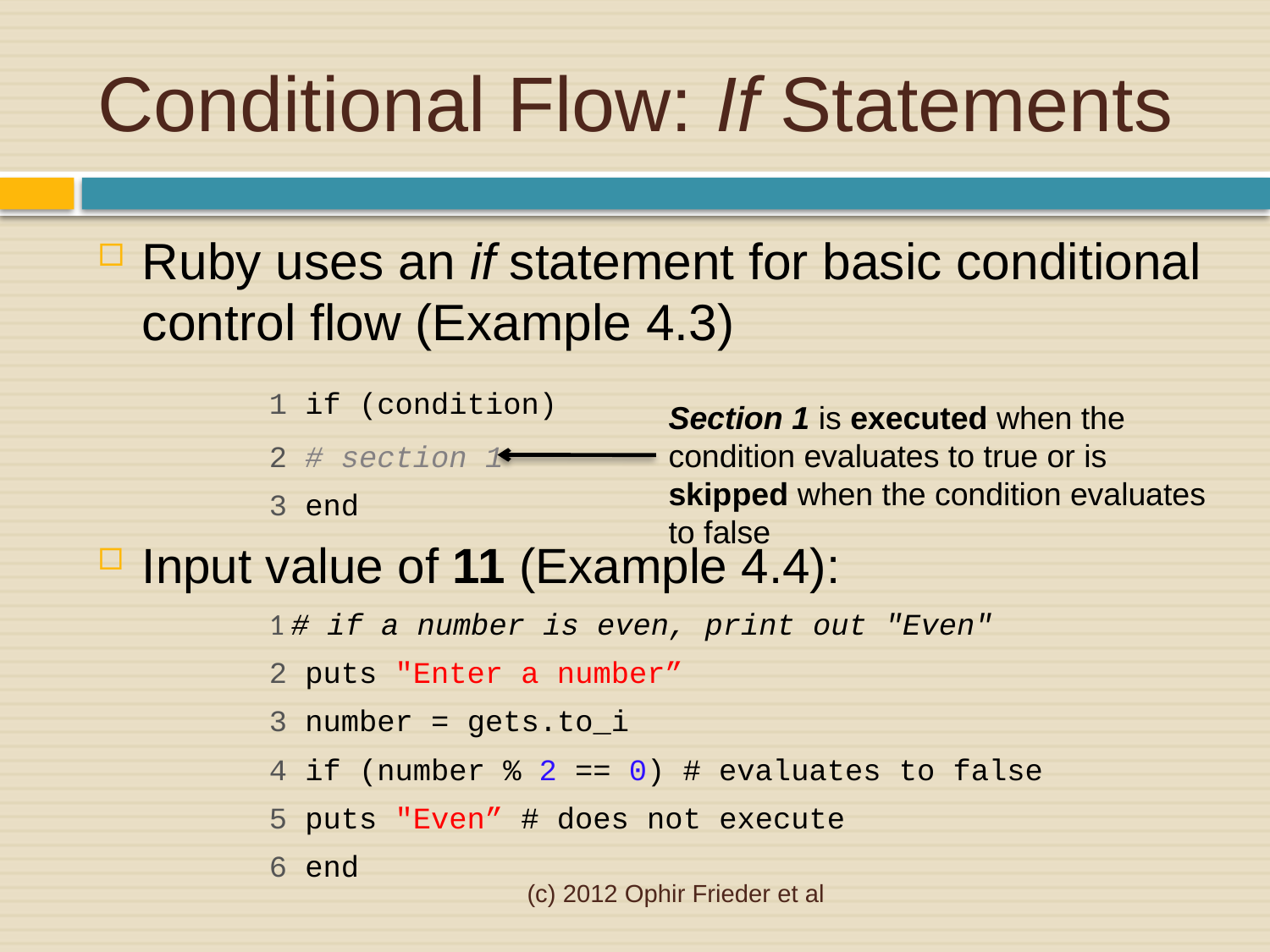

# Conditional Flow: If Statements
Ruby uses an if statement for basic conditional control flow (Example 4.3)
 		1 if (condition)
 		2 # section 1
 		3 end
Input value of 11 (Example 4.4):
 		1 # if a number is even, print out "Even"
		2 puts "Enter a number”
 		3 number = gets.to_i
 		4 if (number % 2 == 0) # evaluates to false
 		5 puts "Even” # does not execute
 		6 end

Section 1 is executed when the condition evaluates to true or is skipped when the condition evaluates to false
(c) 2012 Ophir Frieder et al